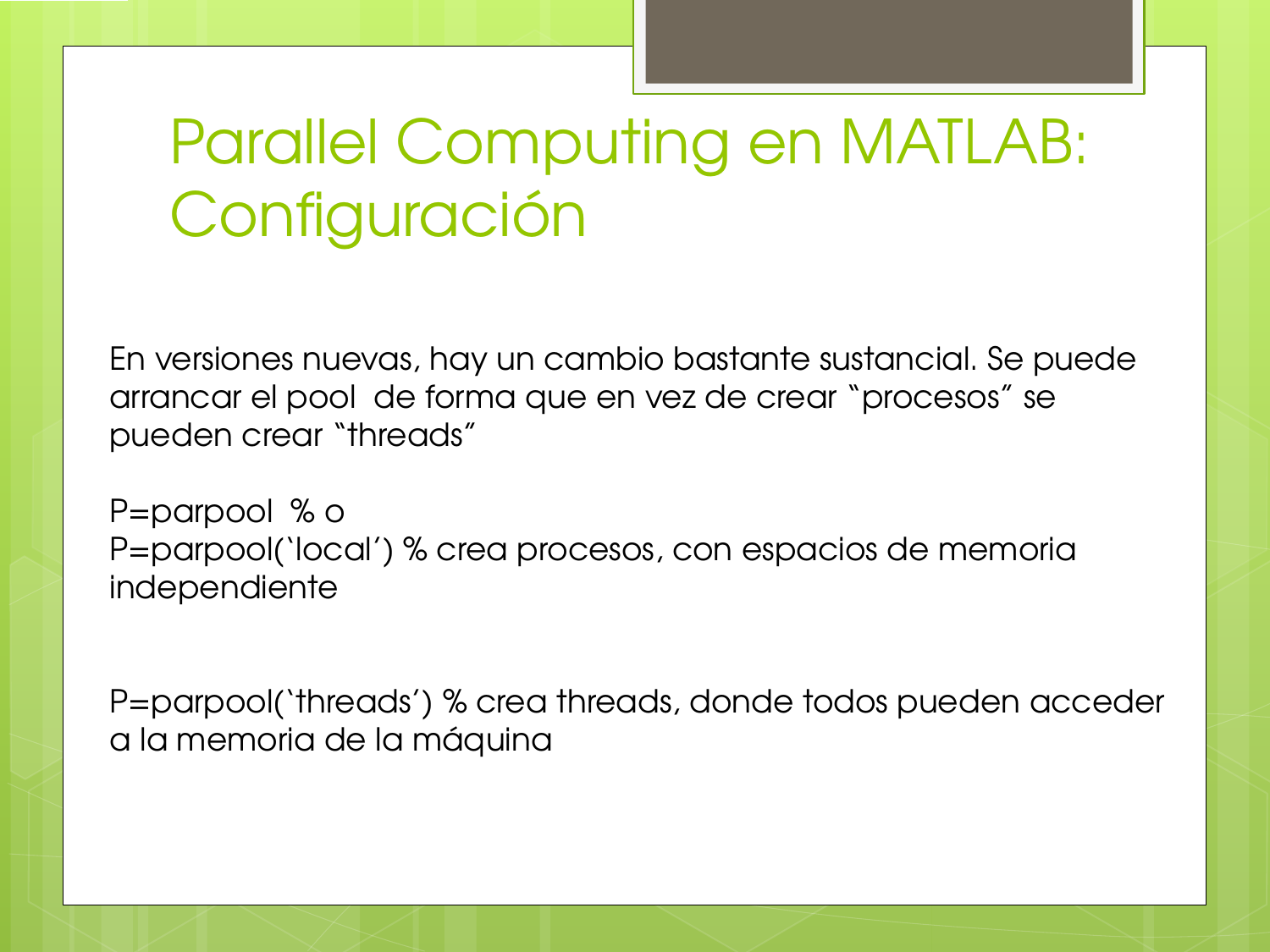

# Parallel Computing en MATLAB: Configuración

En versiones nuevas, hay un cambio bastante sustancial. Se puede arrancar el pool  de forma que en vez de crear “procesos” se pueden crear “threads”

P=parpool  % o
P=parpool(‘local’) % crea procesos, con espacios de memoria independiente

P=parpool(‘threads’) % crea threads, donde todos pueden acceder a la memoria de la máquina